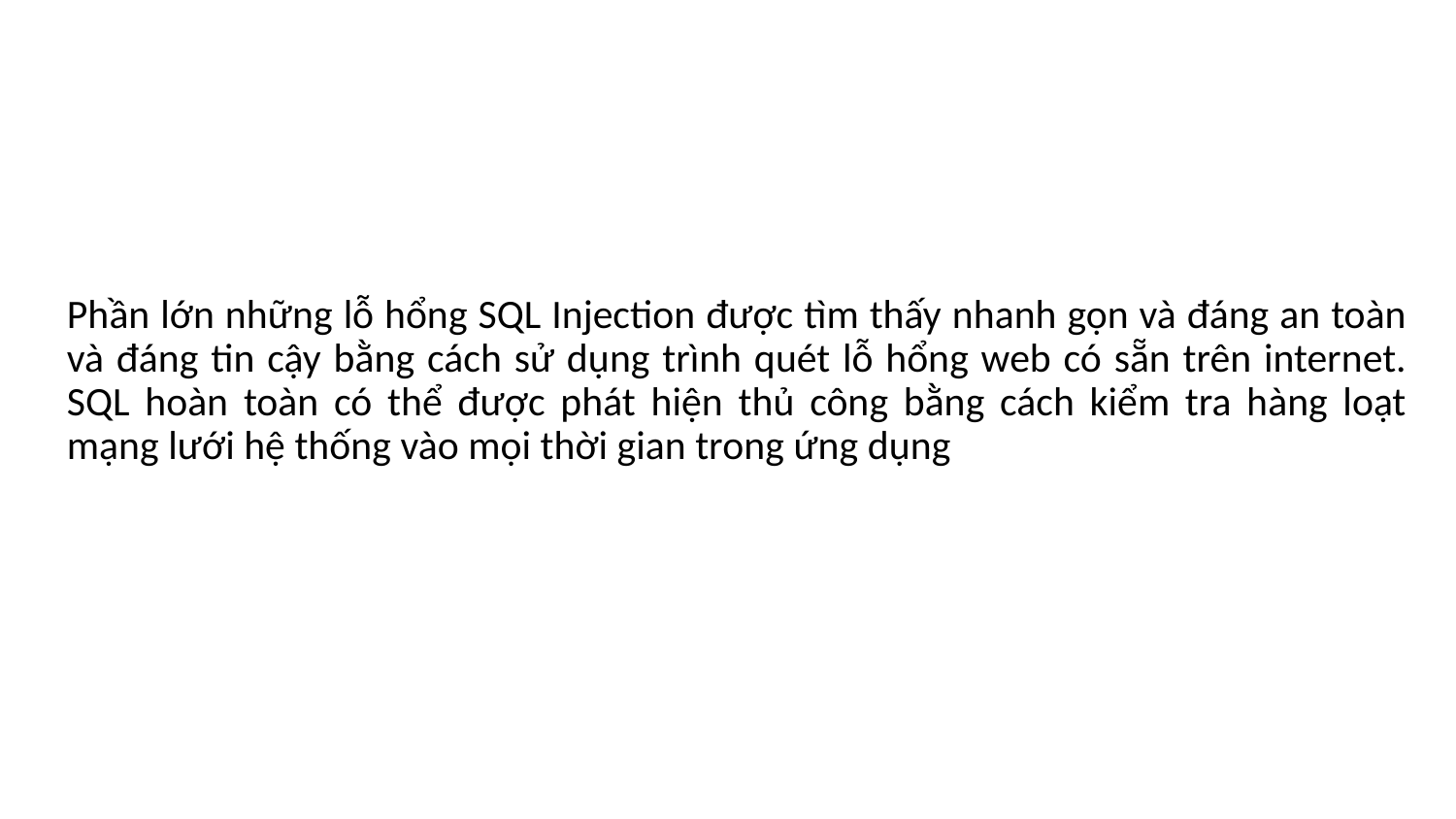

Phần lớn những lỗ hổng SQL Injection được tìm thấy nhanh gọn và đáng an toàn và đáng tin cậy bằng cách sử dụng trình quét lỗ hổng web có sẵn trên internet. SQL hoàn toàn có thể được phát hiện thủ công bằng cách kiểm tra hàng loạt mạng lưới hệ thống vào mọi thời gian trong ứng dụng